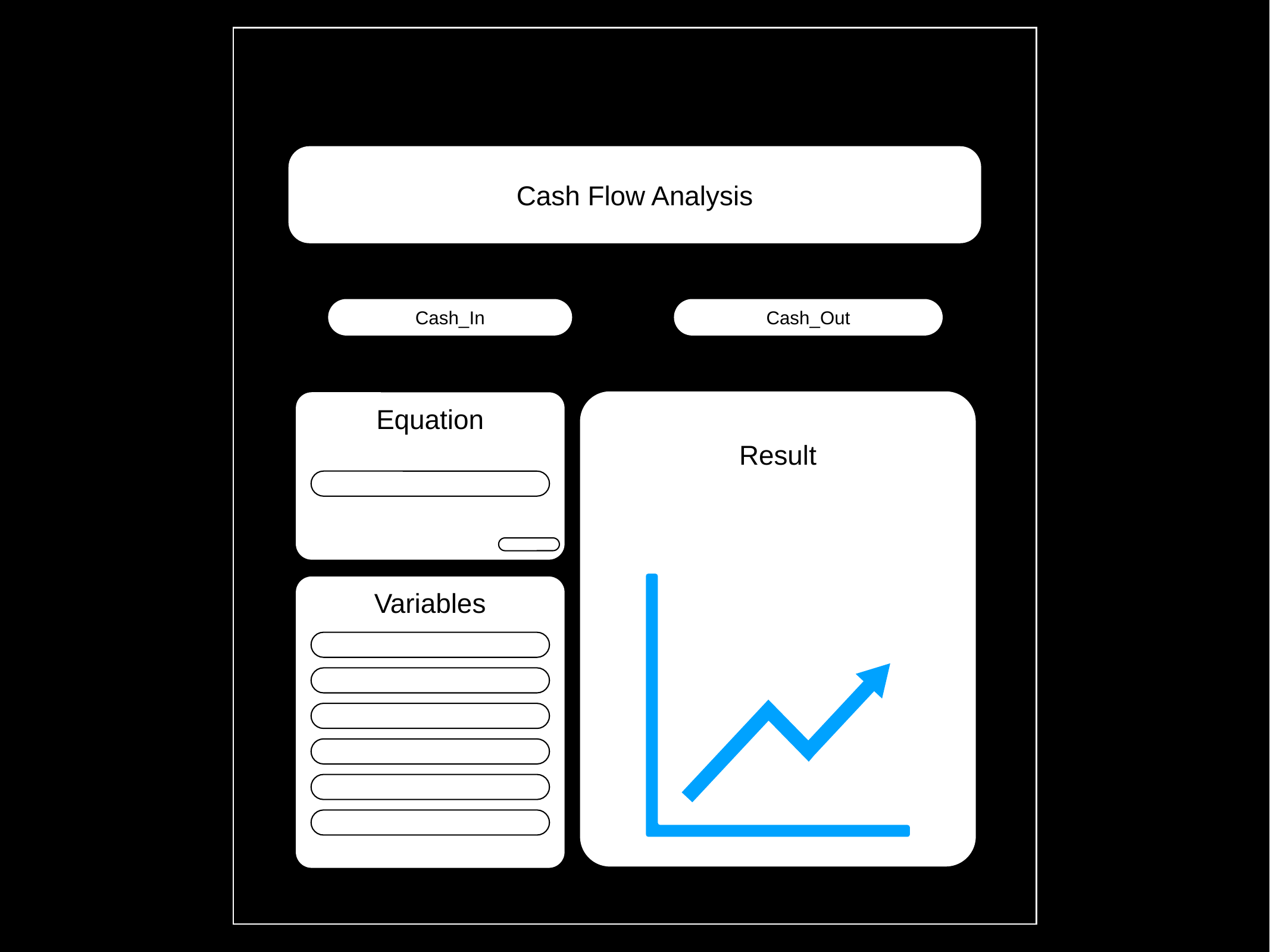

Cash Flow Analysis
Cash_In
Cash_Out

Result
Equation

Variables